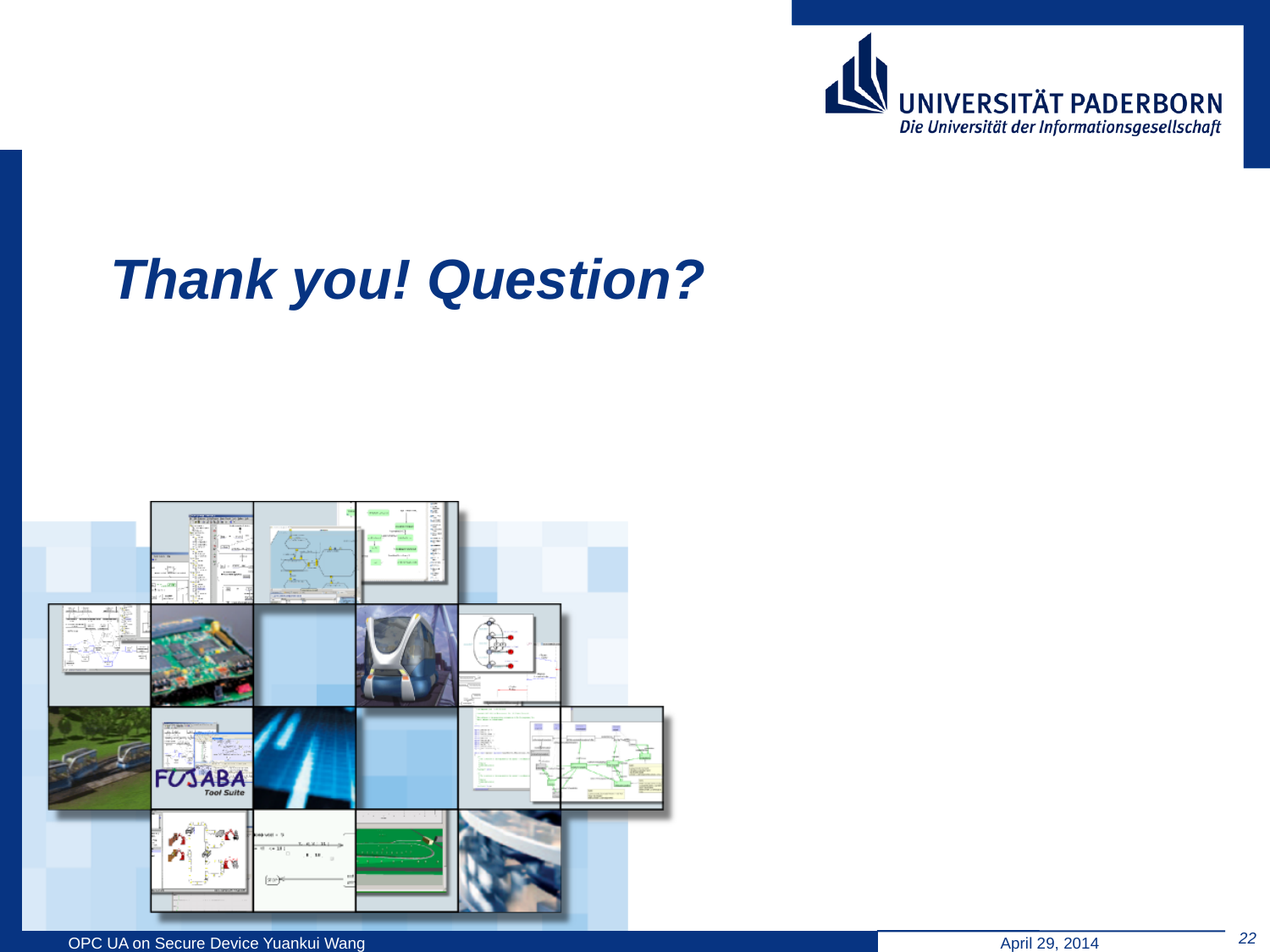

# Thank you! Question?

22
OPC UA on Secure Device Yuankui Wang
April 29, 2014